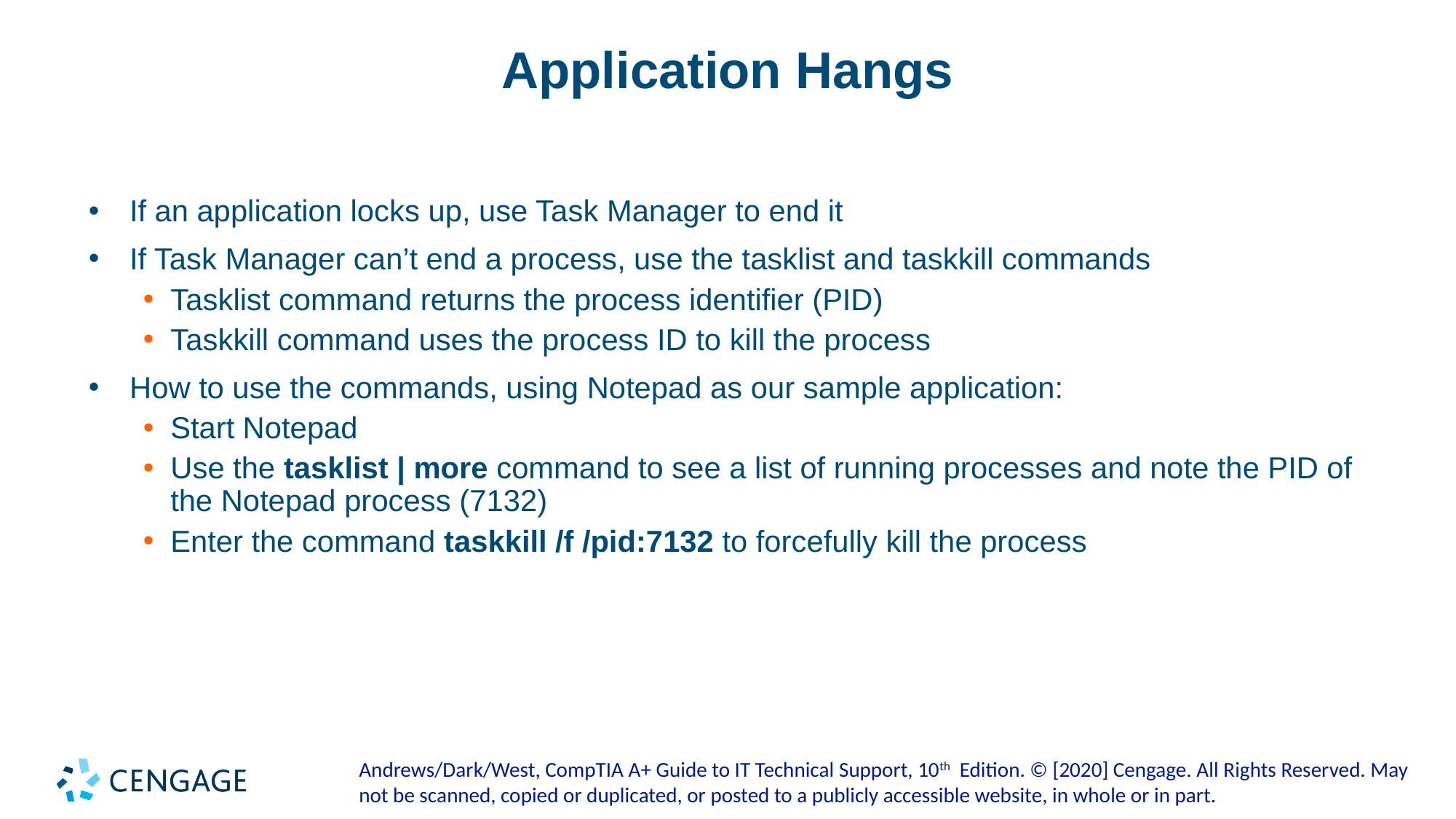

# Application Hangs
If an application locks up, use Task Manager to end it
If Task Manager can’t end a process, use the tasklist and taskkill commands
Tasklist command returns the process identifier (PID)
Taskkill command uses the process ID to kill the process
How to use the commands, using Notepad as our sample application:
Start Notepad
Use the tasklist | more command to see a list of running processes and note the PID of the Notepad process (7132)
Enter the command taskkill /f /pid:7132 to forcefully kill the process